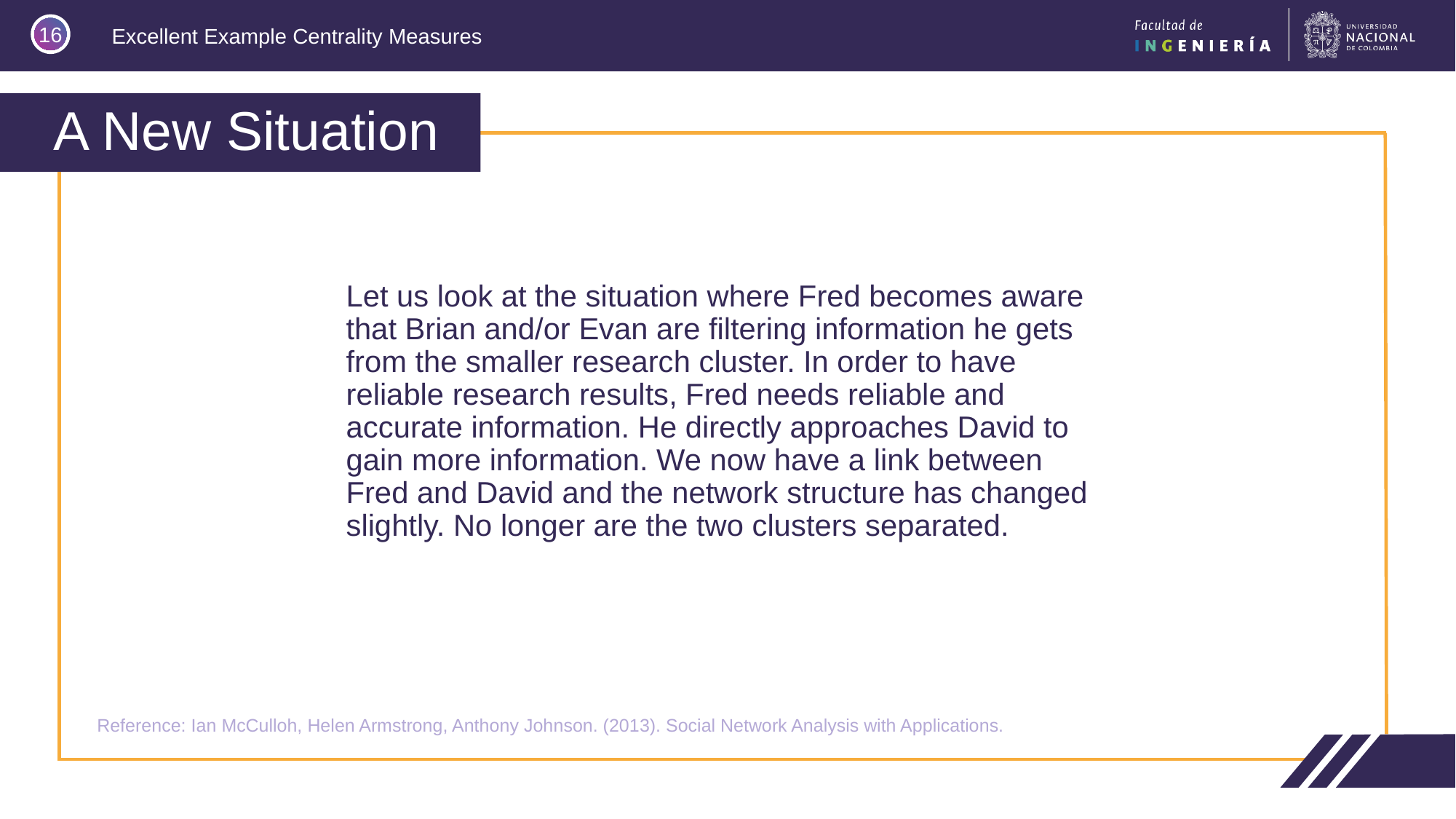

16
# A New Situation
Let us look at the situation where Fred becomes aware that Brian and/or Evan are filtering information he gets from the smaller research cluster. In order to have reliable research results, Fred needs reliable and accurate information. He directly approaches David to gain more information. We now have a link between Fred and David and the network structure has changed slightly. No longer are the two clusters separated.
Reference: Ian McCulloh, Helen Armstrong, Anthony Johnson. (2013). Social Network Analysis with Applications.